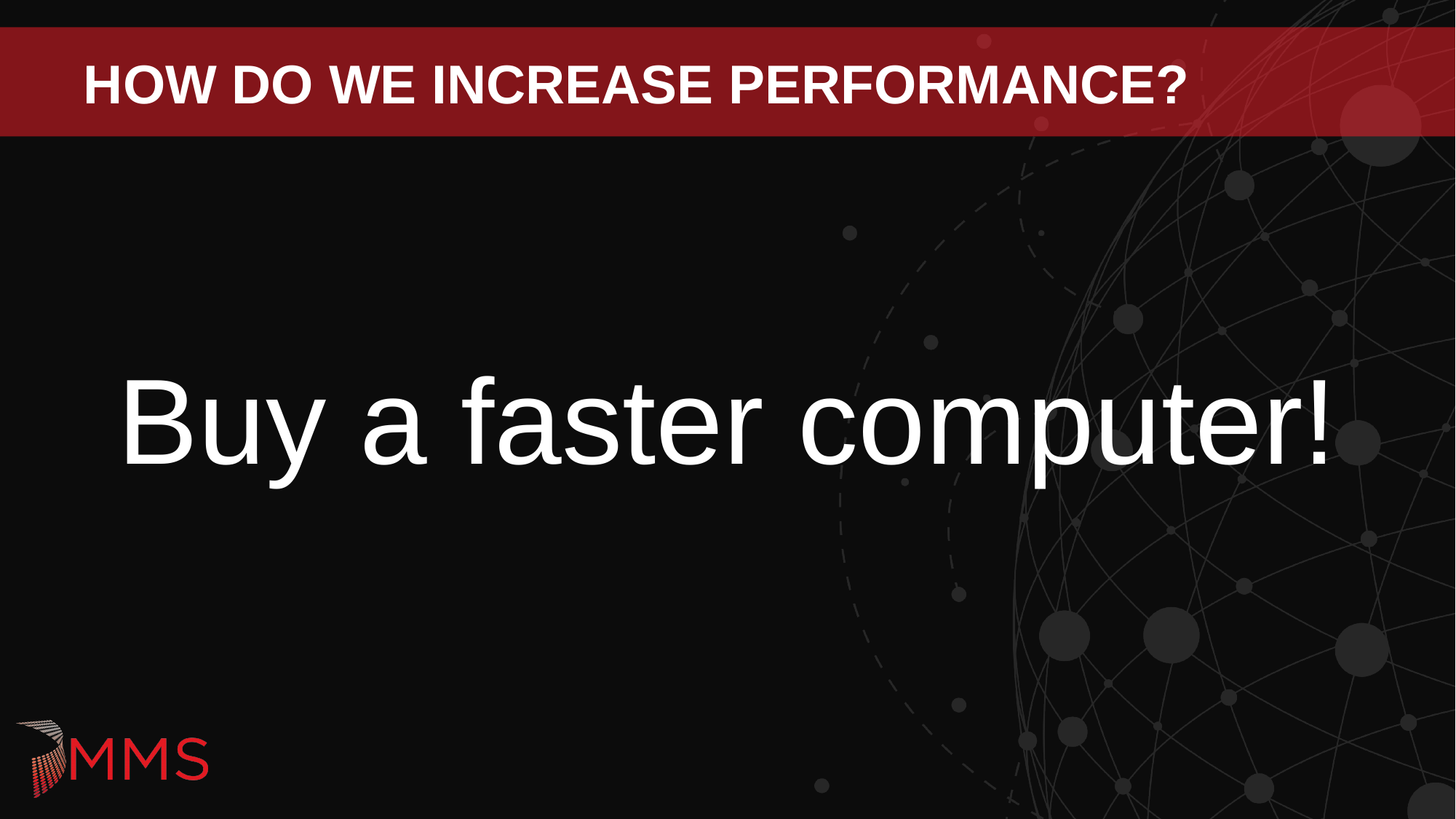

# How do we increase performance?

Buy a faster computer!